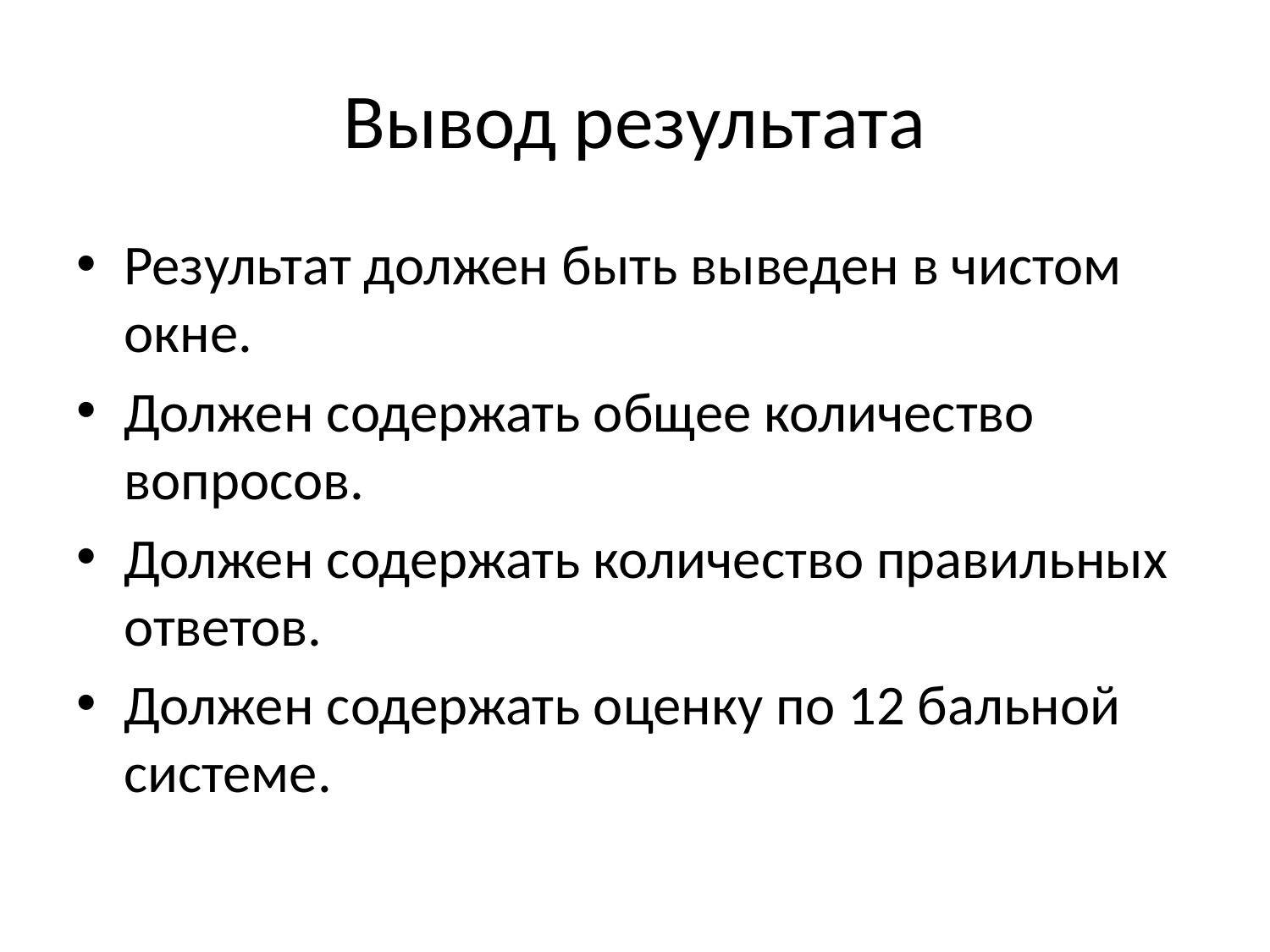

# Вывод результата
Результат должен быть выведен в чистом окне.
Должен содержать общее количество вопросов.
Должен содержать количество правильных ответов.
Должен содержать оценку по 12 бальной системе.